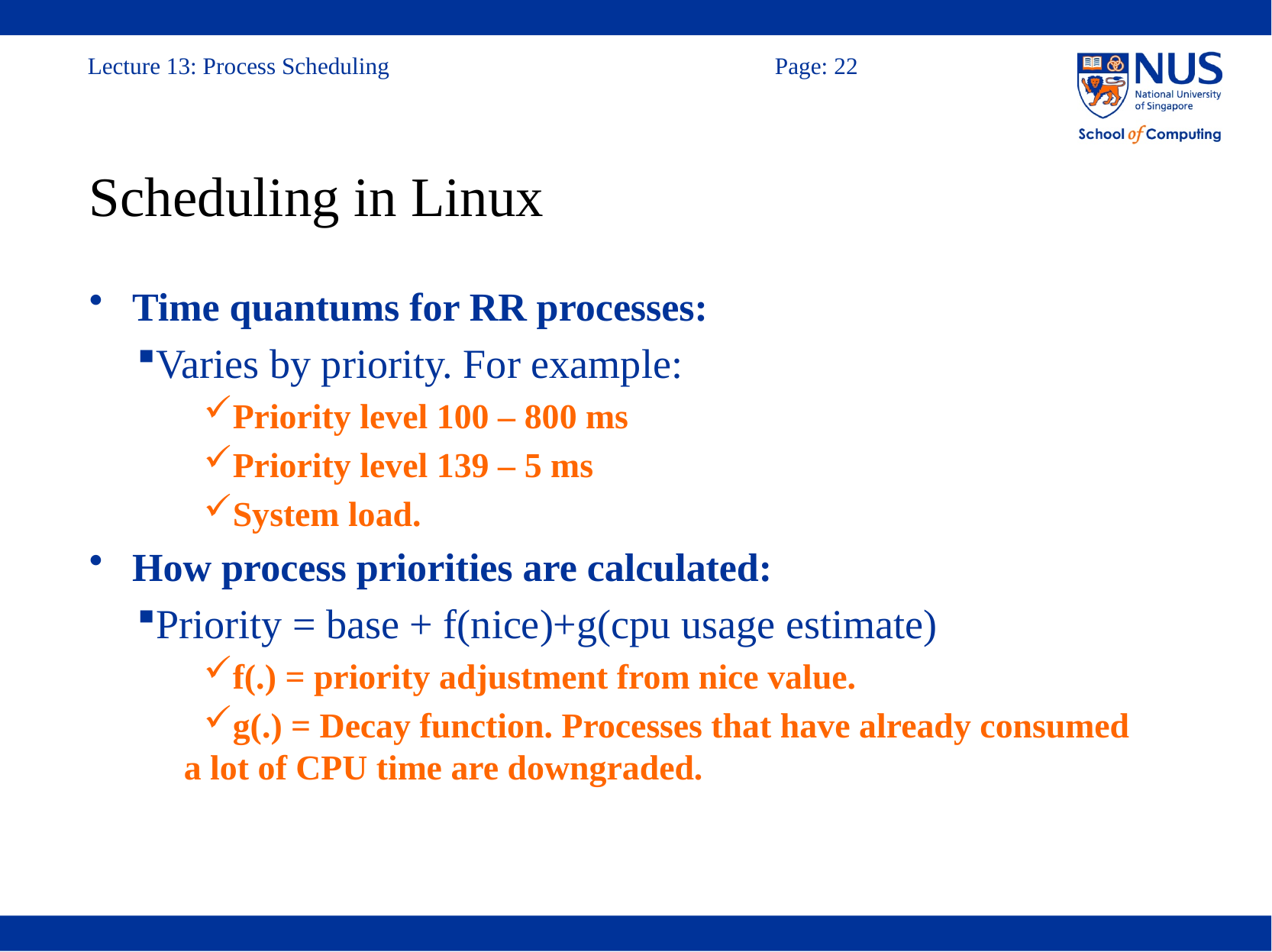

# Scheduling in Linux
Time quantums for RR processes:
Varies by priority. For example:
Priority level 100 – 800 ms
Priority level 139 – 5 ms
System load.
How process priorities are calculated:
Priority = base + f(nice)+g(cpu usage estimate)
f(.) = priority adjustment from nice value.
g(.) = Decay function. Processes that have already consumed a lot of CPU time are downgraded.